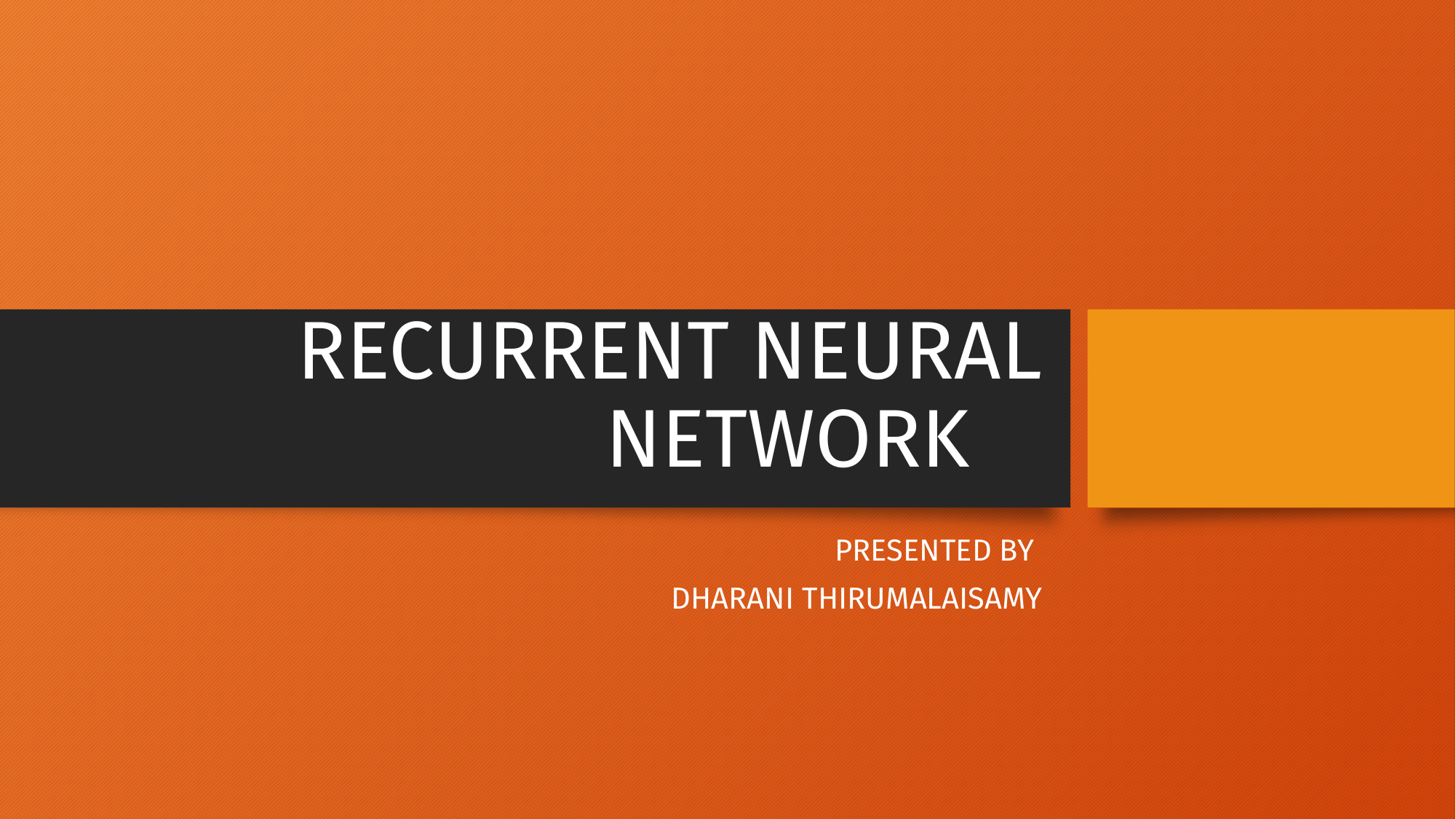

# RECURRENT NEURAL NETWORK
PRESENTED BY
DHARANI THIRUMALAISAMY